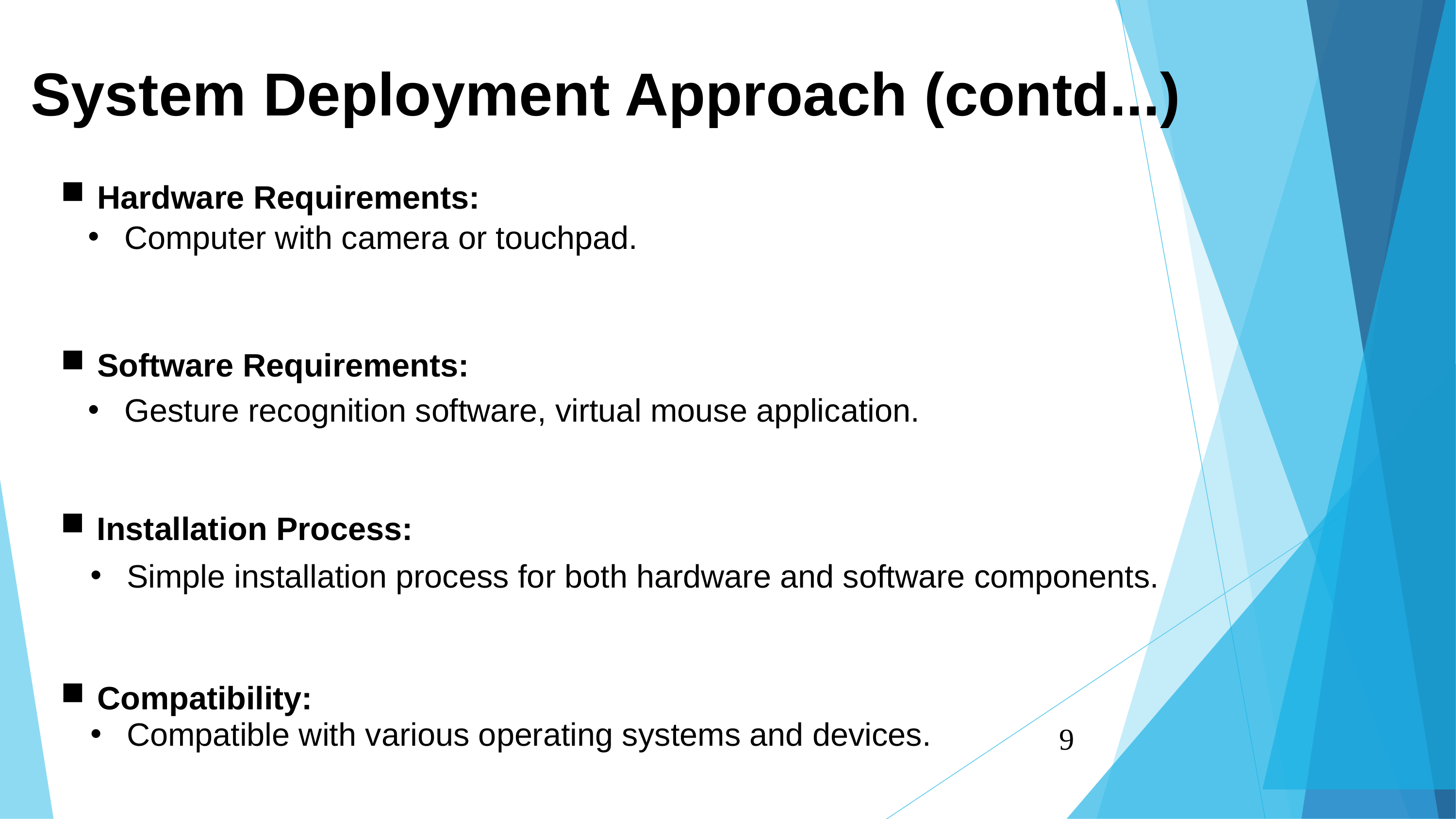

System Deployment Approach (contd...)
Hardware Requirements:
Computer with camera or touchpad.
Software Requirements:

Gesture recognition software, virtual mouse application.

Installation Process:
Simple installation process for both hardware and software components.

Compatibility:
Compatible with various operating systems and devices.
9